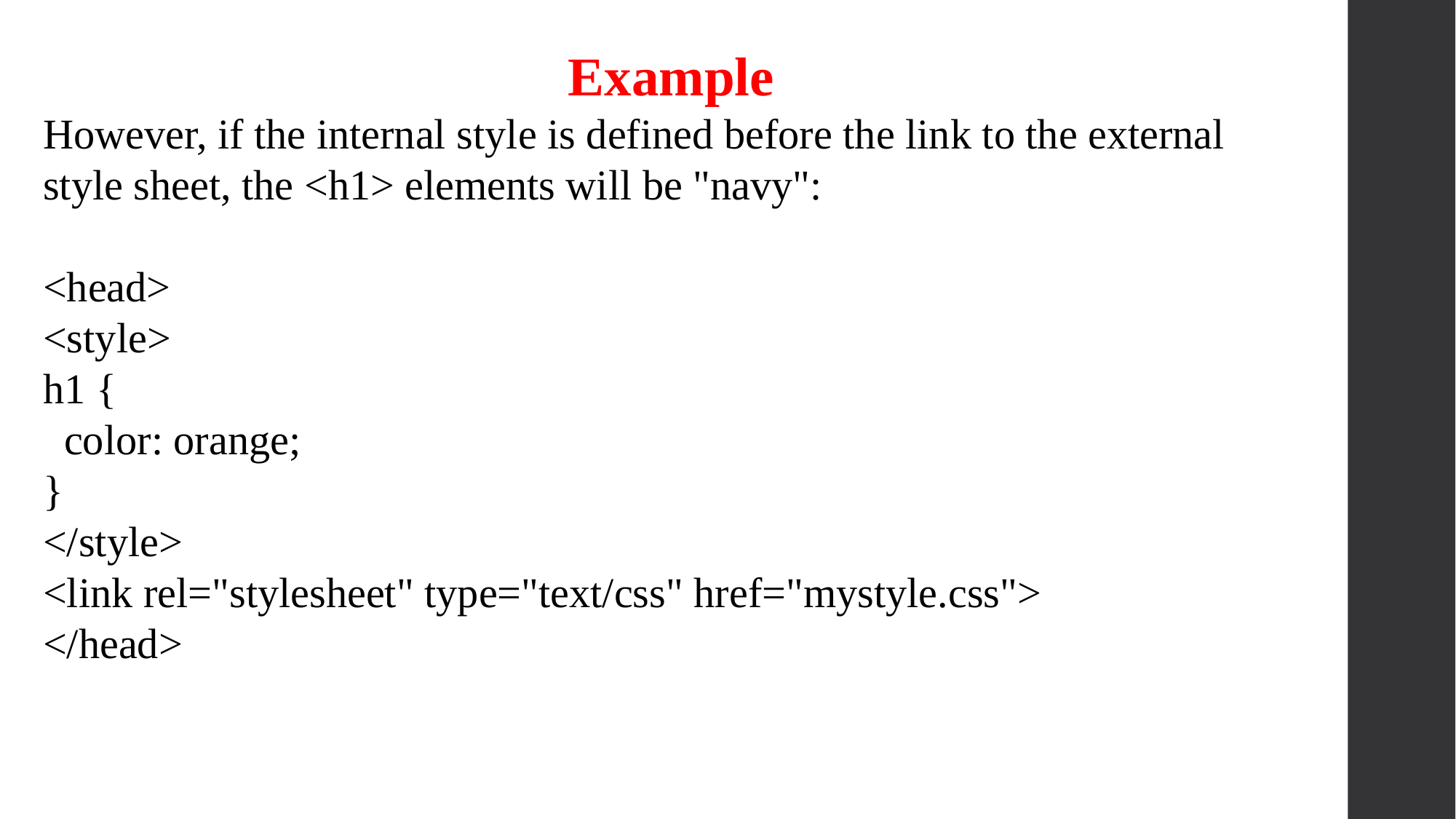

Example
However, if the internal style is defined before the link to the external style sheet, the <h1> elements will be "navy":

<head>
<style>
h1 {
  color: orange;
}
</style>
<link rel="stylesheet" type="text/css" href="mystyle.css">
</head>